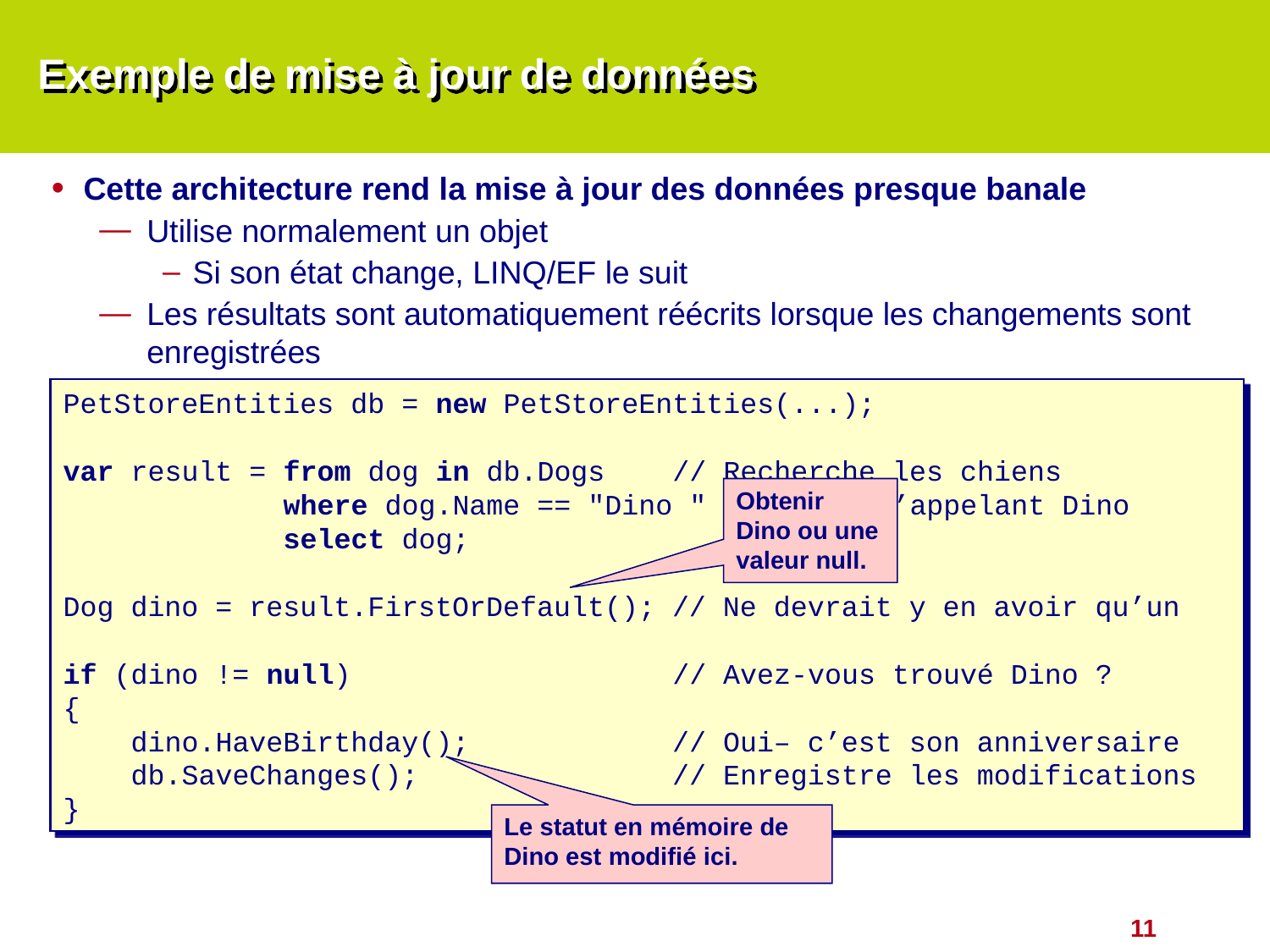

# Exemple de mise à jour de données
Cette architecture rend la mise à jour des données presque banale
Utilise normalement un objet
Si son état change, LINQ/EF le suit
Les résultats sont automatiquement réécrits lorsque les changements sont enregistrées
PetStoreEntities db = new PetStoreEntities(...);

var result = from dog in db.Dogs    // Recherche les chiens
             where dog.Name == "Dino "	// s’appelant Dino
             select dog;

Dog dino = result.FirstOrDefault(); // Ne devrait y en avoir qu’un

if (dino != null)                   // Avez-vous trouvé Dino ?
{
    dino.HaveBirthday();            // Oui– c’est son anniversaire
    db.SaveChanges();               // Enregistre les modifications
}
Obtenir Dino ou une valeur null.
Le statut en mémoire de Dino est modifié ici.